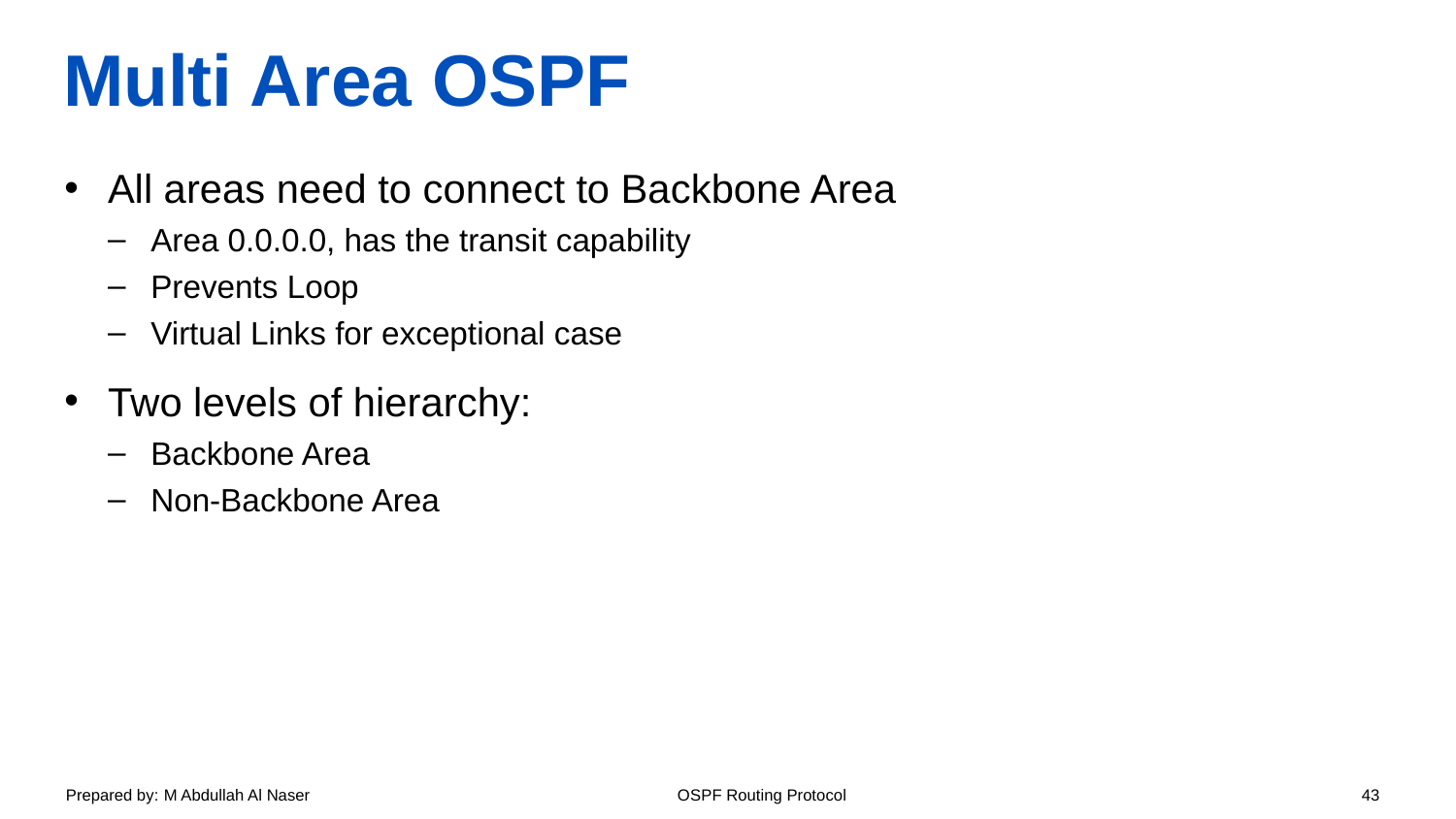

# Multi Area OSPF
All areas need to connect to Backbone Area
Area 0.0.0.0, has the transit capability
Prevents Loop
Virtual Links for exceptional case
Two levels of hierarchy:
Backbone Area
Non-Backbone Area